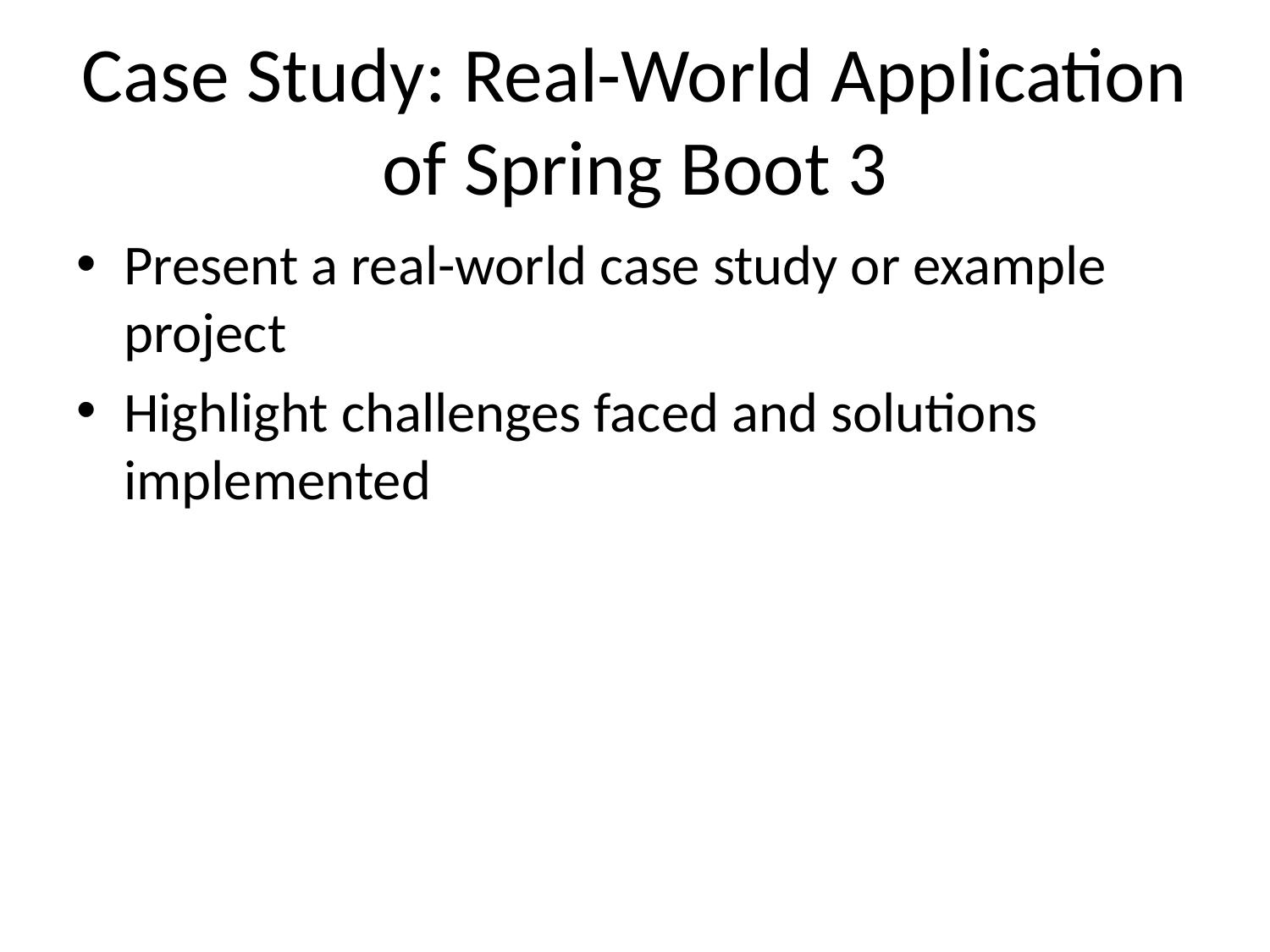

# Case Study: Real-World Application of Spring Boot 3
Present a real-world case study or example project
Highlight challenges faced and solutions implemented